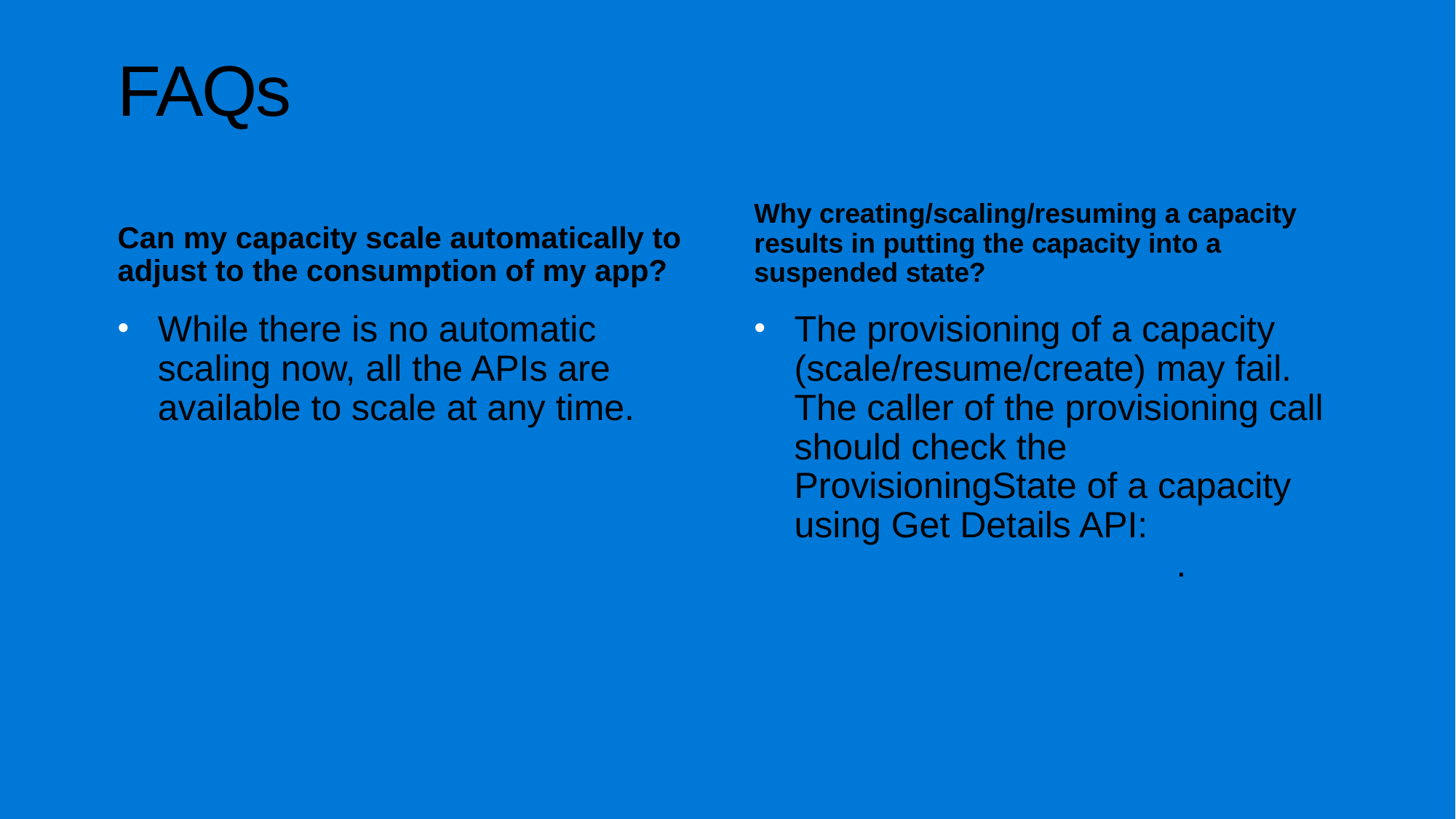

# FAQs
Can my capacity scale automatically to adjust to the consumption of my app?
Why creating/scaling/resuming a capacity results in putting the capacity into a suspended state?
While there is no automatic scaling now, all the APIs are available to scale at any time.
The provisioning of a capacity (scale/resume/create) may fail. The caller of the provisioning call should check the ProvisioningState of a capacity using Get Details API: Capacities - Get Details.